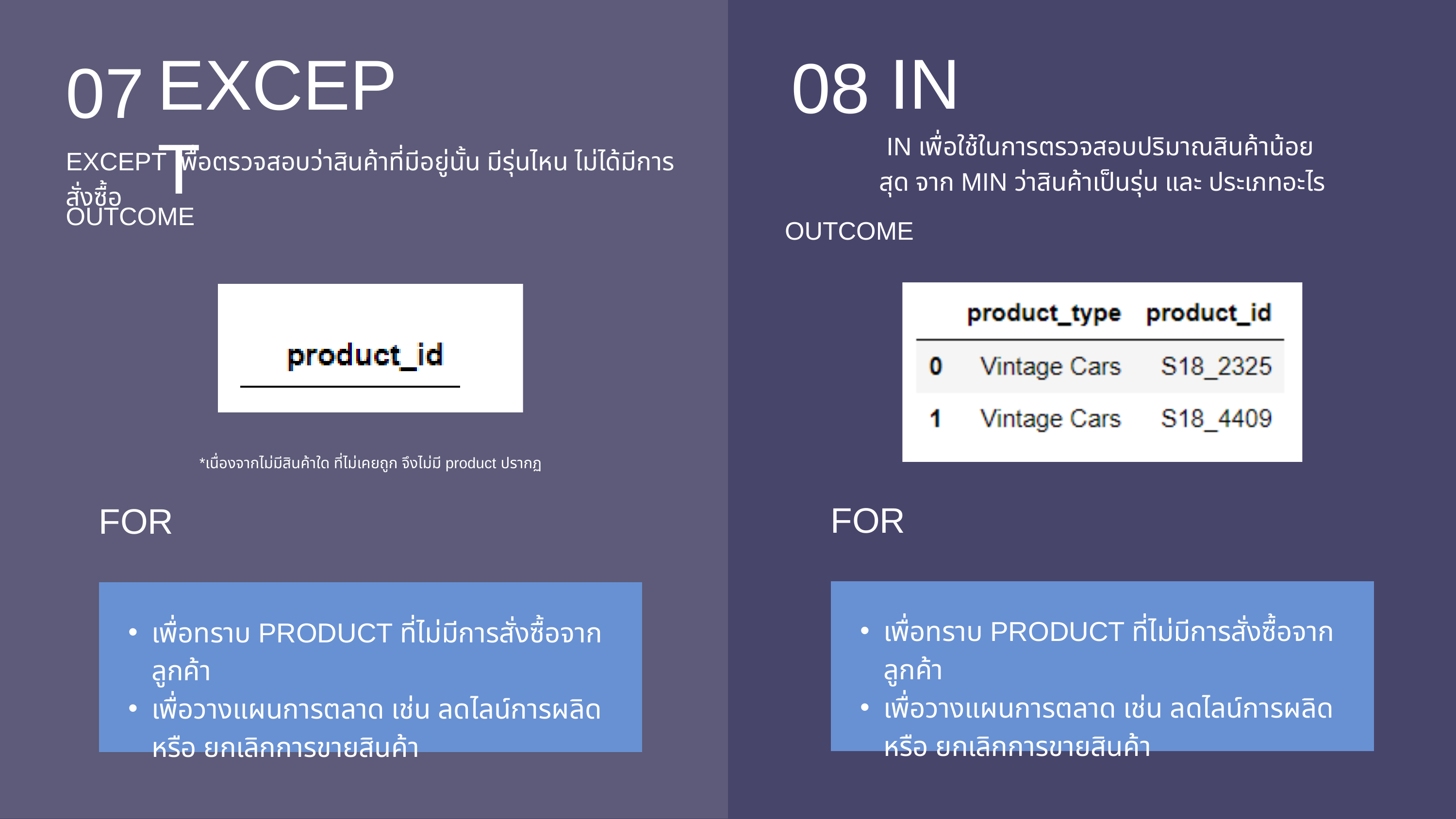

08
07
IN
EXCEPT
 IN เพื่อใช้ในการตรวจสอบปริมาณสินค้าน้อยสุด จาก MIN ว่าสินค้าเป็นรุ่น และ ประเภทอะไร
EXCEPT เพื่อตรวจสอบว่าสินค้าที่มีอยู่นั้น มีรุ่นไหน ไม่ได้มีการสั่งซื้อ
OUTCOME
OUTCOME

*เนื่องจากไม่มีสินค้าใด ที่ไม่เคยถูก จึงไม่มี product ปรากฏ
FOR
FOR

เพื่อทราบ PRODUCT ที่ไม่มีการสั่งซื้อจากลูกค้า
เพื่อวางแผนการตลาด เช่น ลดไลน์การผลิด หรือ ยกเลิกการขายสินค้า

เพื่อทราบ PRODUCT ที่ไม่มีการสั่งซื้อจากลูกค้า
เพื่อวางแผนการตลาด เช่น ลดไลน์การผลิด หรือ ยกเลิกการขายสินค้า